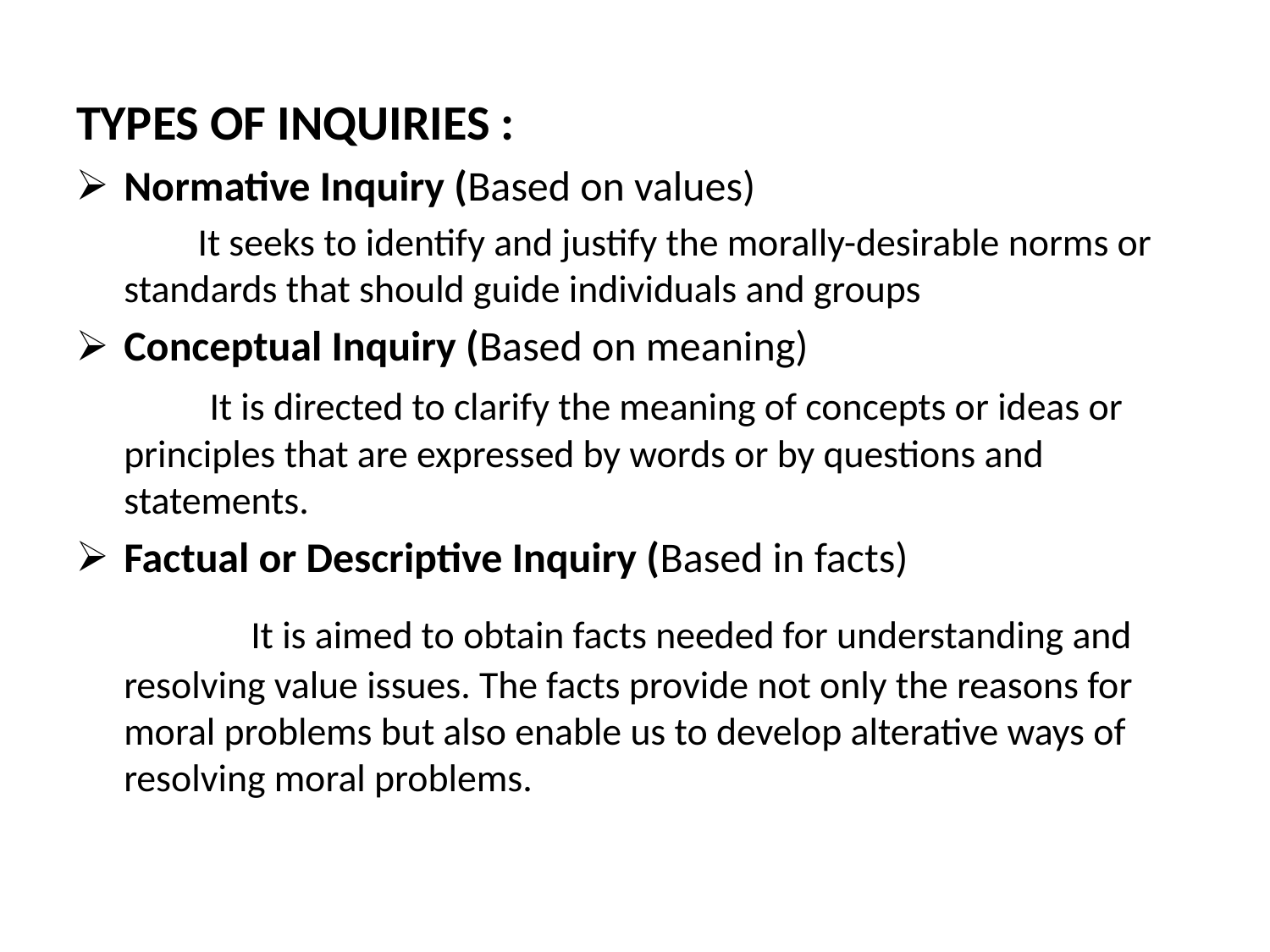

TYPES OF INQUIRIES :
Normative Inquiry (Based on values)
              It seeks to identify and justify the morally-desirable norms or standards that should guide individuals and groups
Conceptual Inquiry (Based on meaning)
              It is directed to clarify the meaning of concepts or ideas or principles that are expressed by words or by questions and statements.
Factual or Descriptive Inquiry (Based in facts)
		It is aimed to obtain facts needed for understanding and resolving value issues. The facts provide not only the reasons for moral problems but also enable us to develop alterative ways of resolving moral problems.